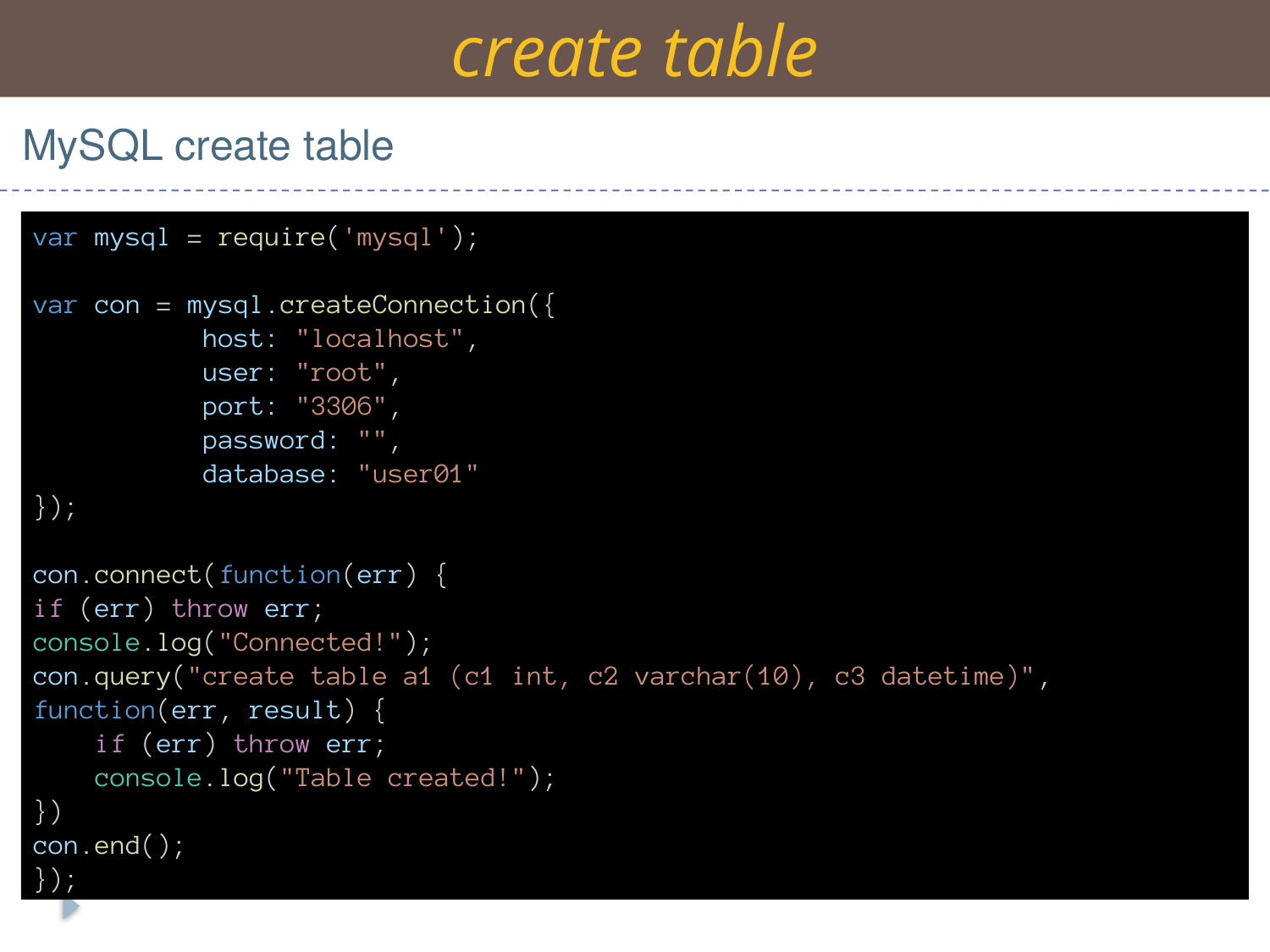

create table
MySQL create table
var mysql = require('mysql');
var con = mysql.createConnection({
           host: "localhost",
           user: "root",
           port: "3306",
           password: "",
           database: "user01"
});
con.connect(function(err) {
if (err) throw err;
console.log("Connected!");
con.query("create table a1 (c1 int, c2 varchar(10), c3 datetime)", function(err, result) {
    if (err) throw err;
    console.log("Table created!");
})
con.end();
});